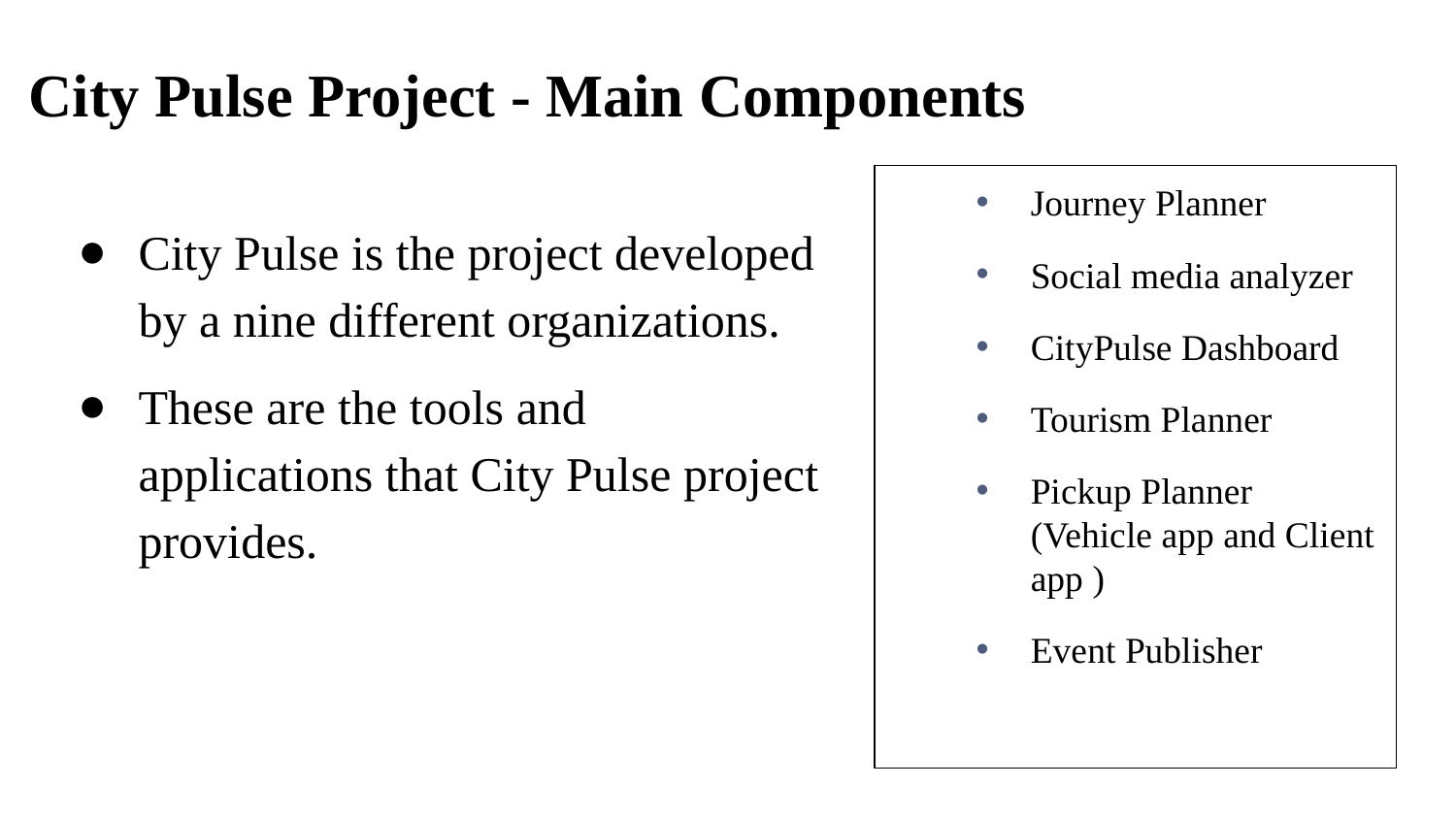

# City Pulse Project - Main Components
Journey Planner
Social media analyzer
CityPulse Dashboard
Tourism Planner
Pickup Planner (Vehicle app and Client app )
Event Publisher

City Pulse is the project developed by a nine different organizations.
These are the tools and applications that City Pulse project provides.